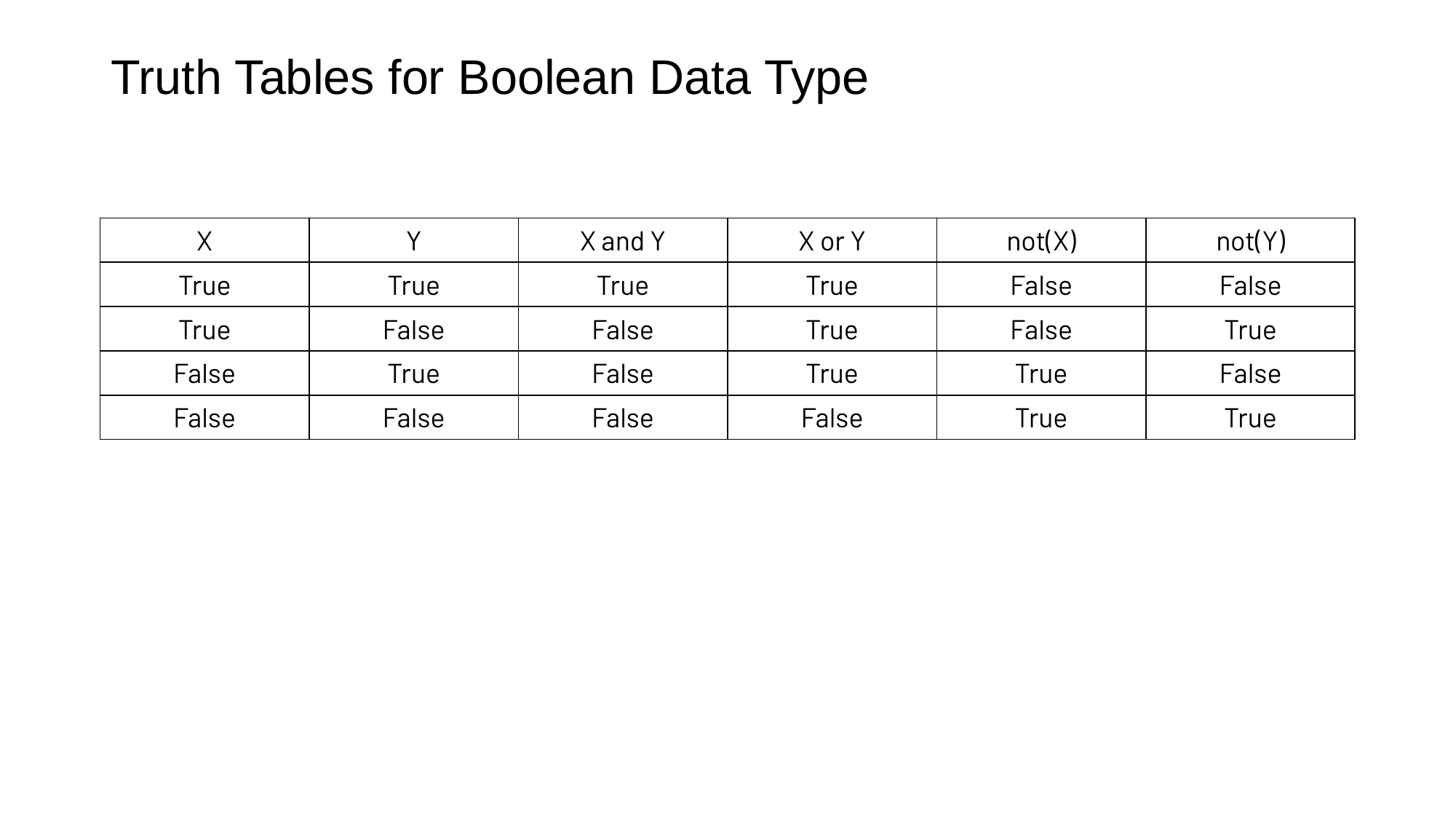

# Truth Tables for Boolean Data Type
| X | Y | X and Y | X or Y | not(X) | not(Y) |
| --- | --- | --- | --- | --- | --- |
| True | True | True | True | False | False |
| True | False | False | True | False | True |
| False | True | False | True | True | False |
| False | False | False | False | True | True |